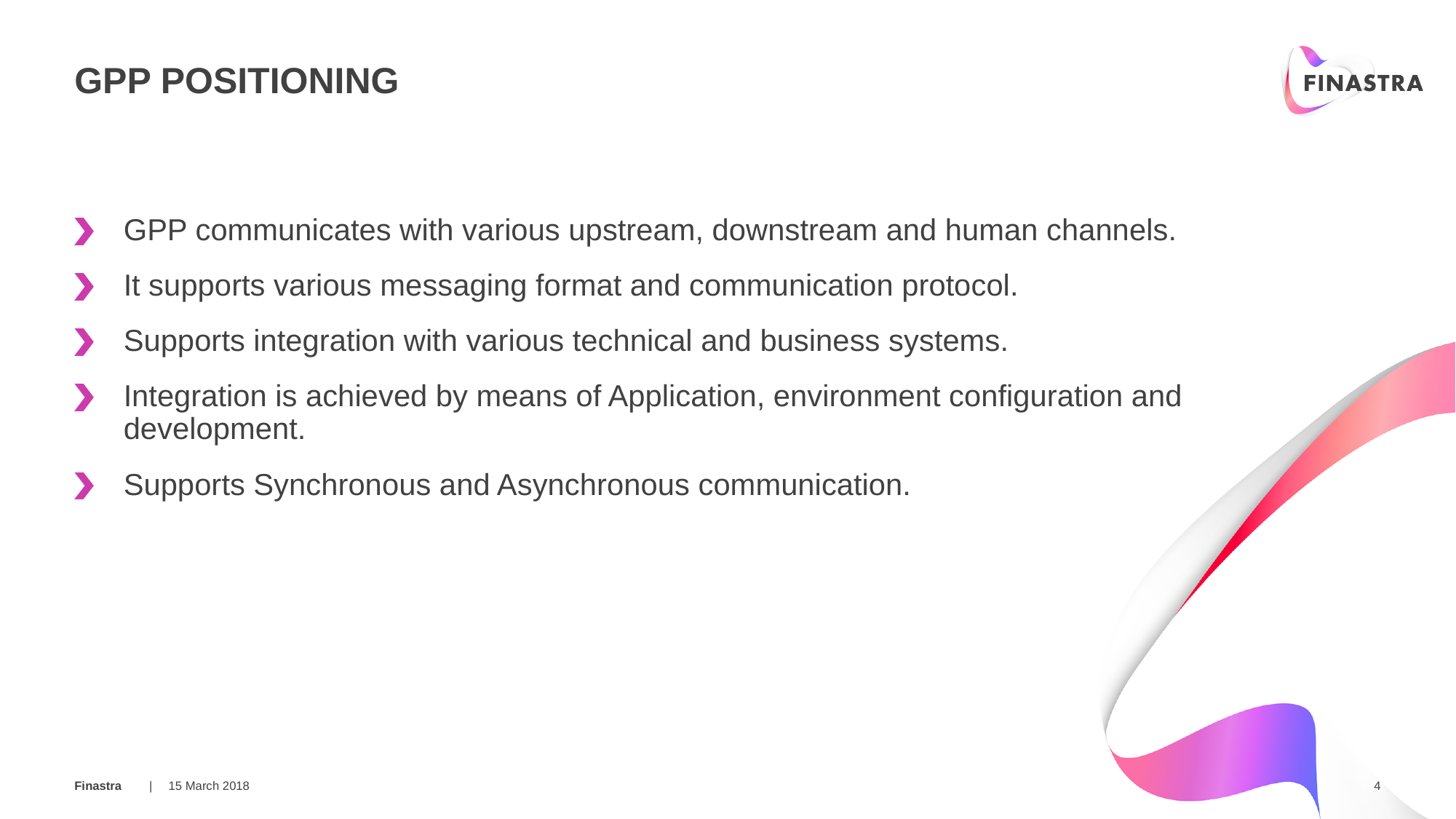

# Gpp positioning
GPP communicates with various upstream, downstream and human channels.
It supports various messaging format and communication protocol.
Supports integration with various technical and business systems.
Integration is achieved by means of Application, environment configuration and development.
Supports Synchronous and Asynchronous communication.
15 March 2018
4